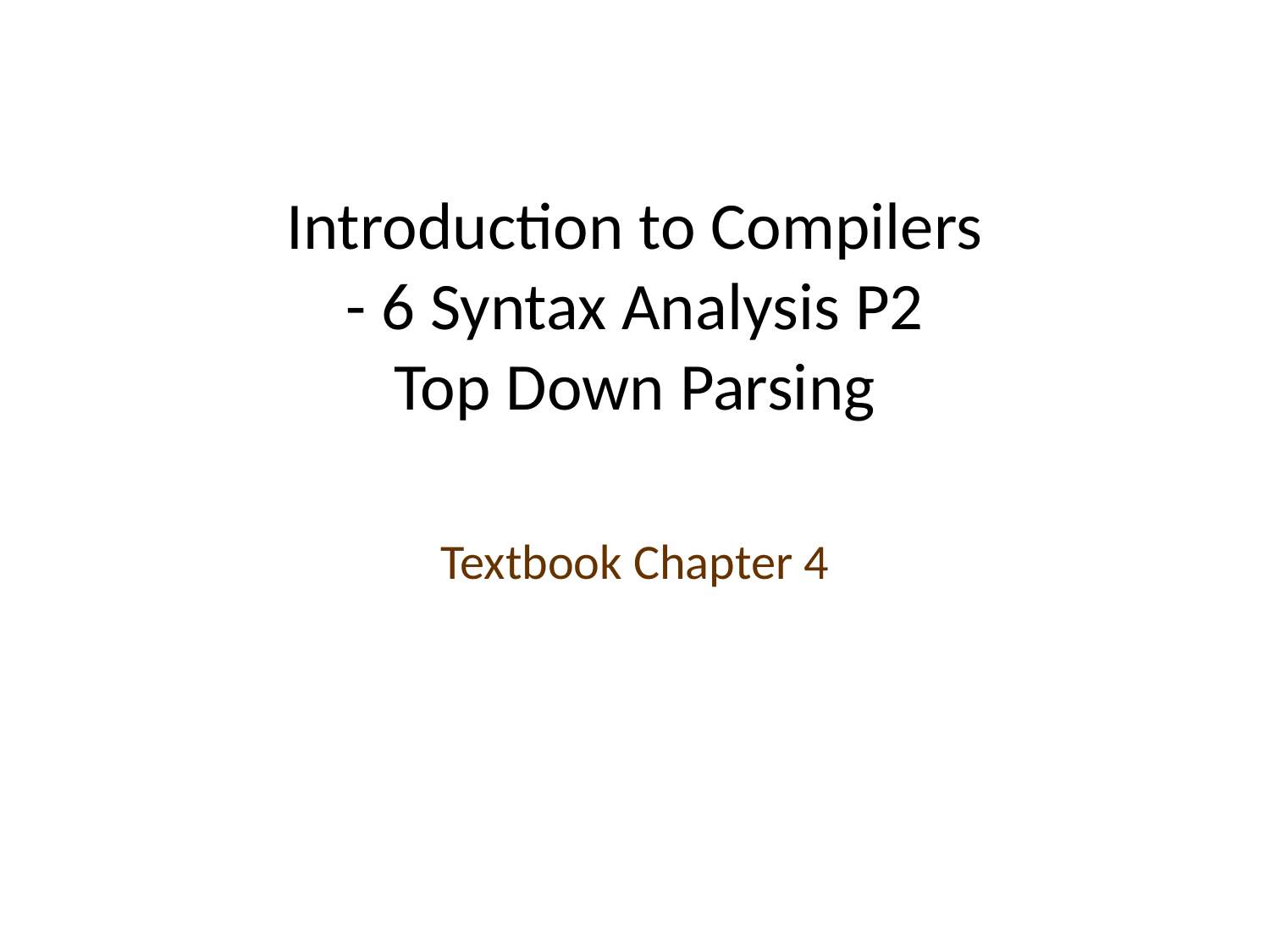

# Introduction to Compilers - 6 Syntax Analysis P2 Top Down Parsing
Textbook Chapter 4